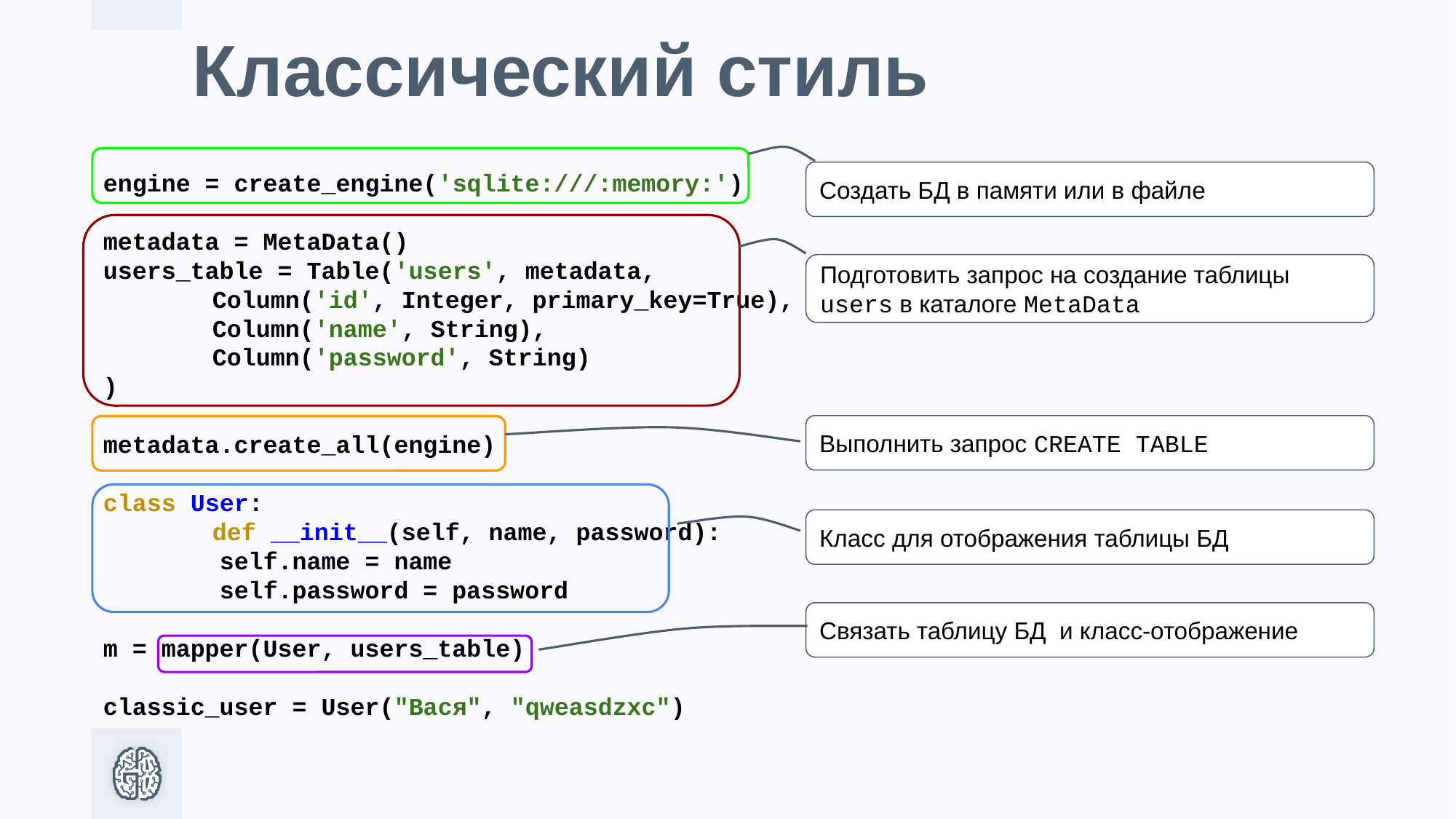

# Классический стиль

engine = create_engine('sqlite:///:memory:')

metadata = MetaData()
users_table = Table('users', metadata,
	Column('id', Integer, primary_key=True),
	Column('name', String),
	Column('password', String)
)

metadata.create_all(engine)

class User:
	def __init__(self, name, password):
        self.name = name
        self.password = password

m = mapper(User, users_table)

classic_user = User("Вася", "qweasdzxc")
Создать БД в памяти или в файле

Подготовить запрос на создание таблицы users в каталоге MetaData
Выполнить запрос CREATE TABLE

Класс для отображения таблицы БД

Связать таблицу БД  и класс-отображение